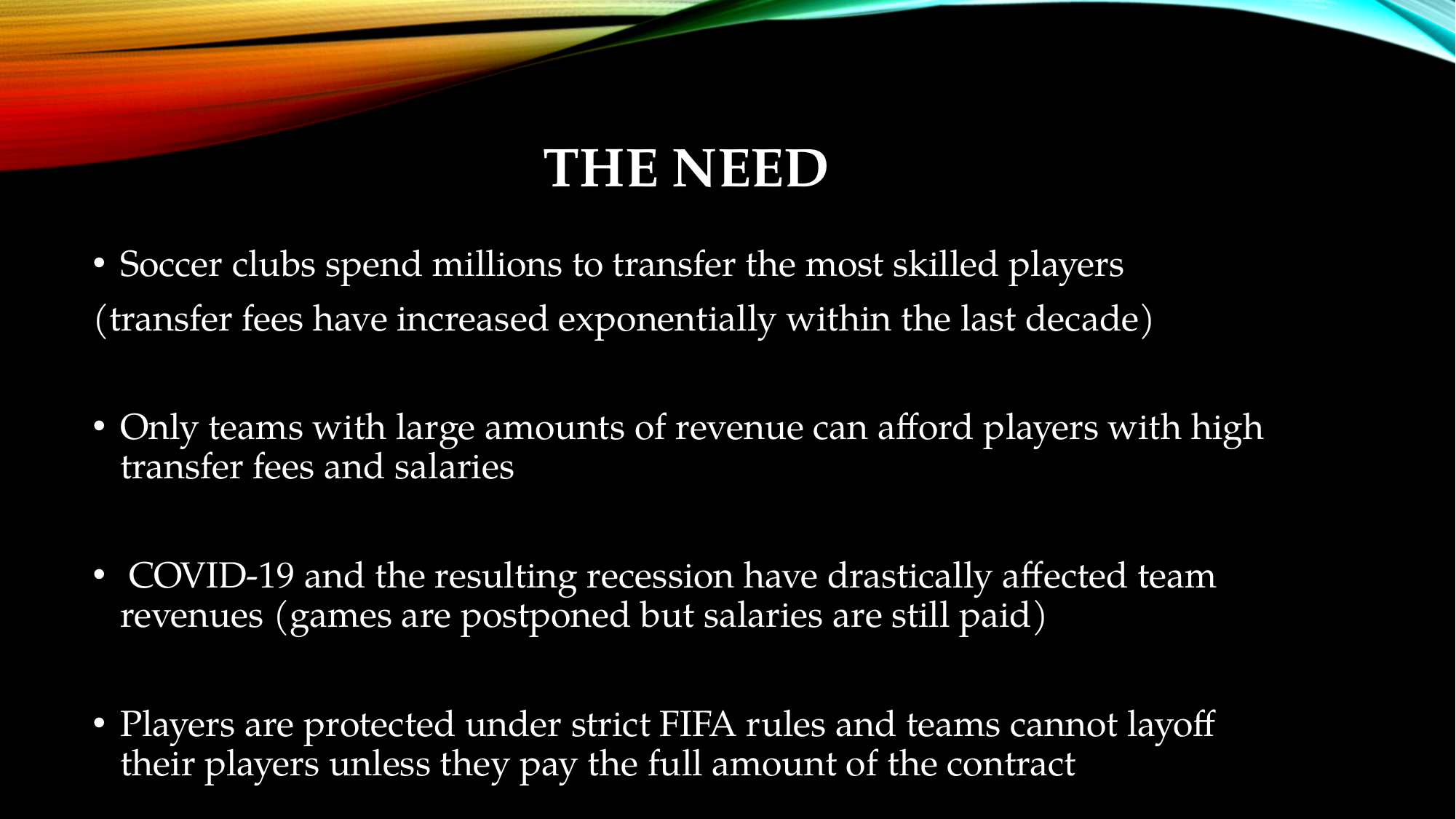

# The need
Soccer clubs spend millions to transfer the most skilled players
(transfer fees have increased exponentially within the last decade)

Only teams with large amounts of revenue can afford players with high transfer fees and salaries

 COVID-19 and the resulting recession have drastically affected team revenues (games are postponed but salaries are still paid)

Players are protected under strict FIFA rules and teams cannot layoff their players unless they pay the full amount of the contract